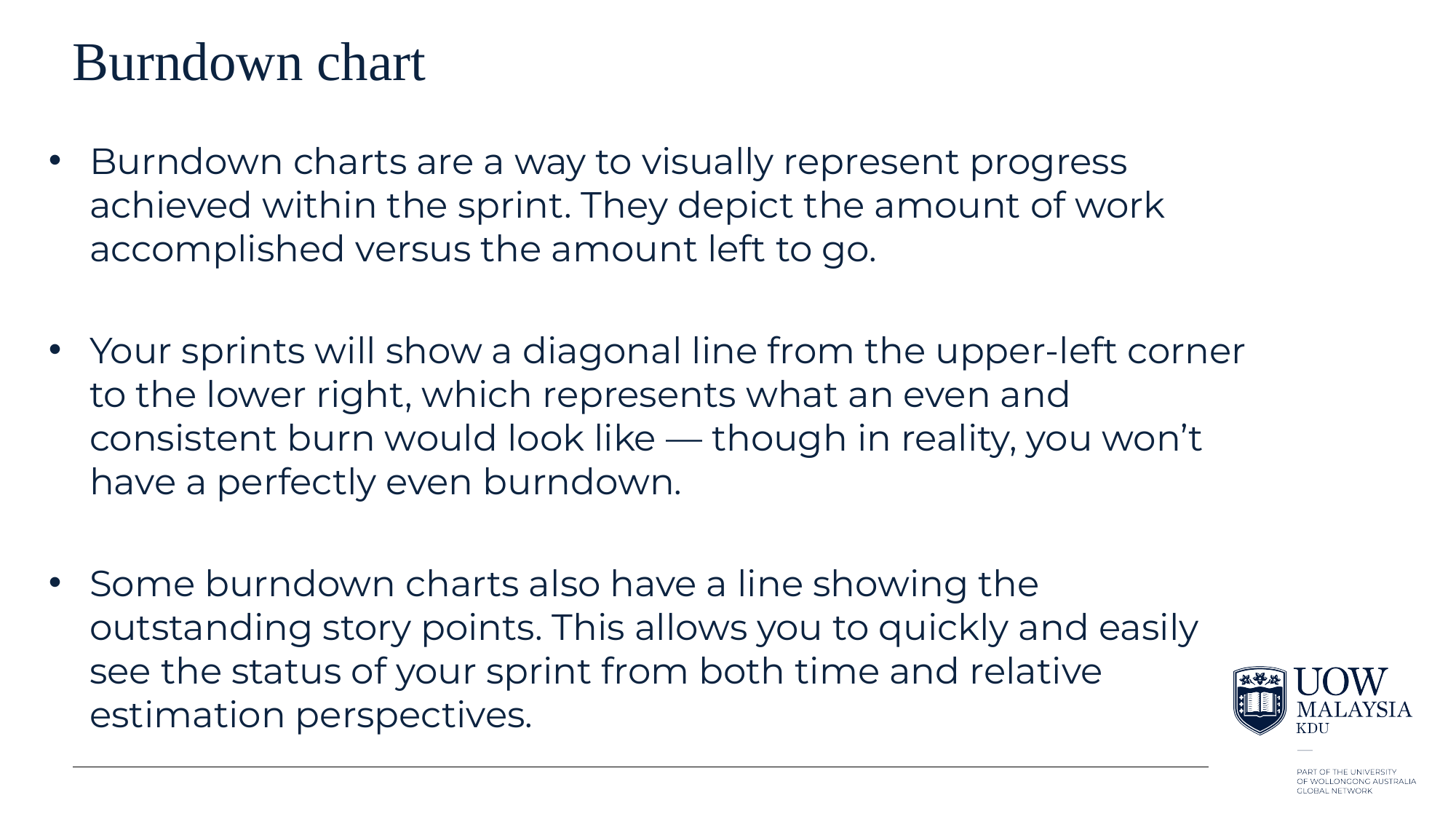

# Burndown chart
Burndown charts are a way to visually represent progress achieved within the sprint. They depict the amount of work accomplished versus the amount left to go.

Your sprints will show a diagonal line from the upper-left corner to the lower right, which represents what an even and consistent burn would look like — though in reality, you won’t have a perfectly even burndown.

Some burndown charts also have a line showing the outstanding story points. This allows you to quickly and easily see the status of your sprint from both time and relative estimation perspectives.